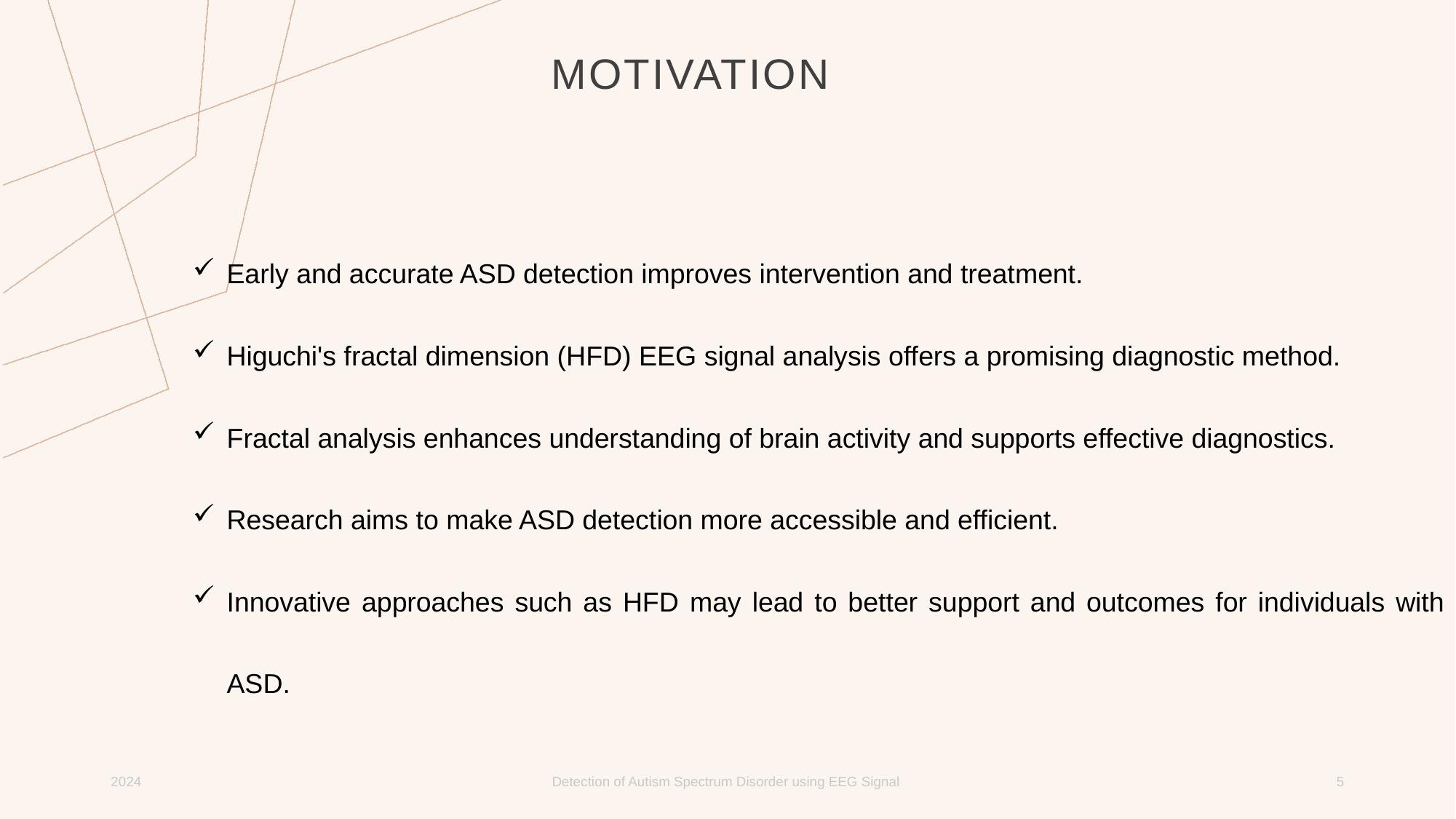

# Motivation
Early and accurate ASD detection improves intervention and treatment.
Higuchi's fractal dimension (HFD) EEG signal analysis offers a promising diagnostic method.
Fractal analysis enhances understanding of brain activity and supports effective diagnostics.
Research aims to make ASD detection more accessible and efficient.
Innovative approaches such as HFD may lead to better support and outcomes for individuals with ASD.
2024
Detection of Autism Spectrum Disorder using EEG Signal
5